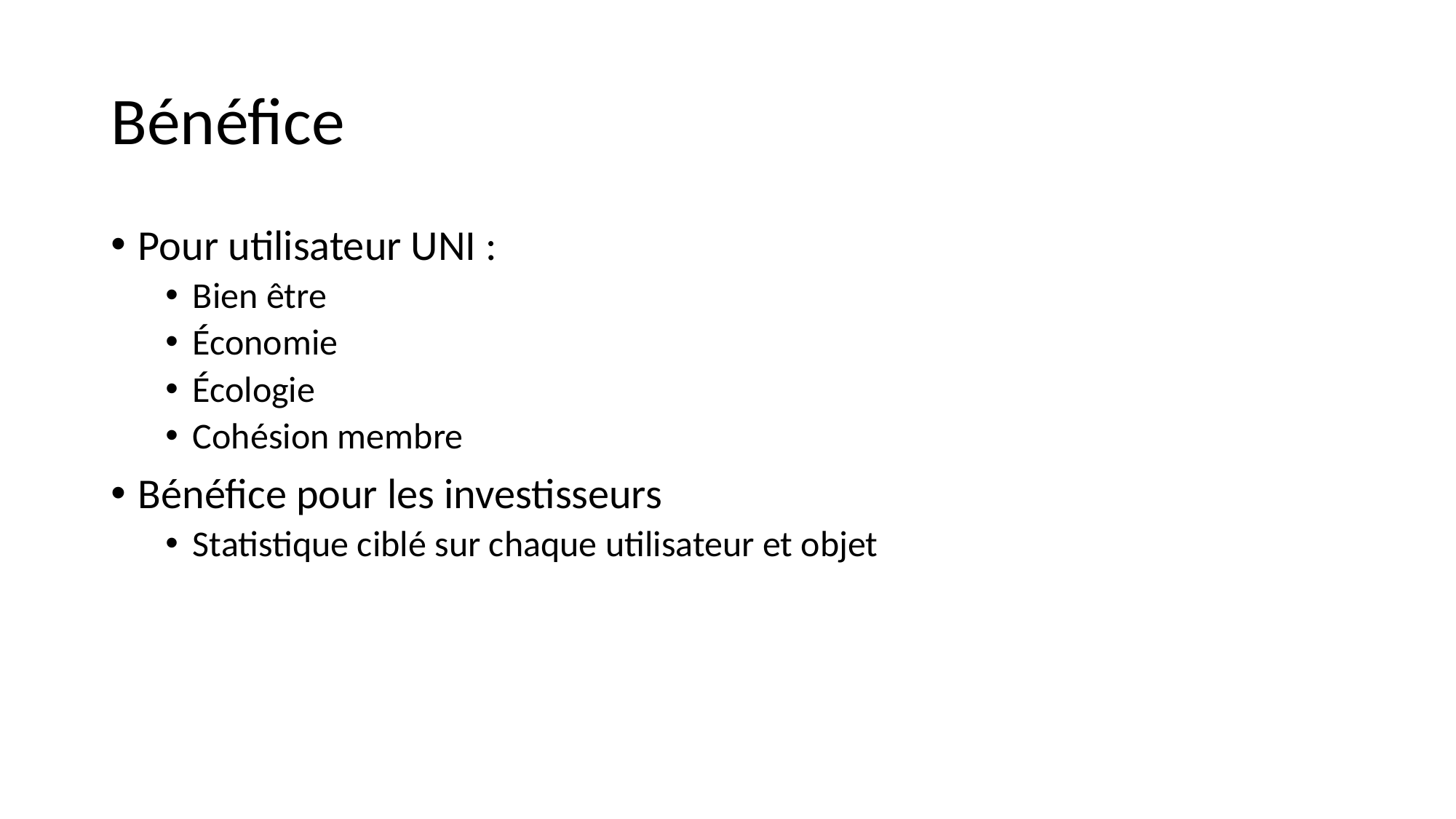

# Bénéfice
Pour utilisateur UNI :
Bien être
Économie
Écologie
Cohésion membre
Bénéfice pour les investisseurs
Statistique ciblé sur chaque utilisateur et objet